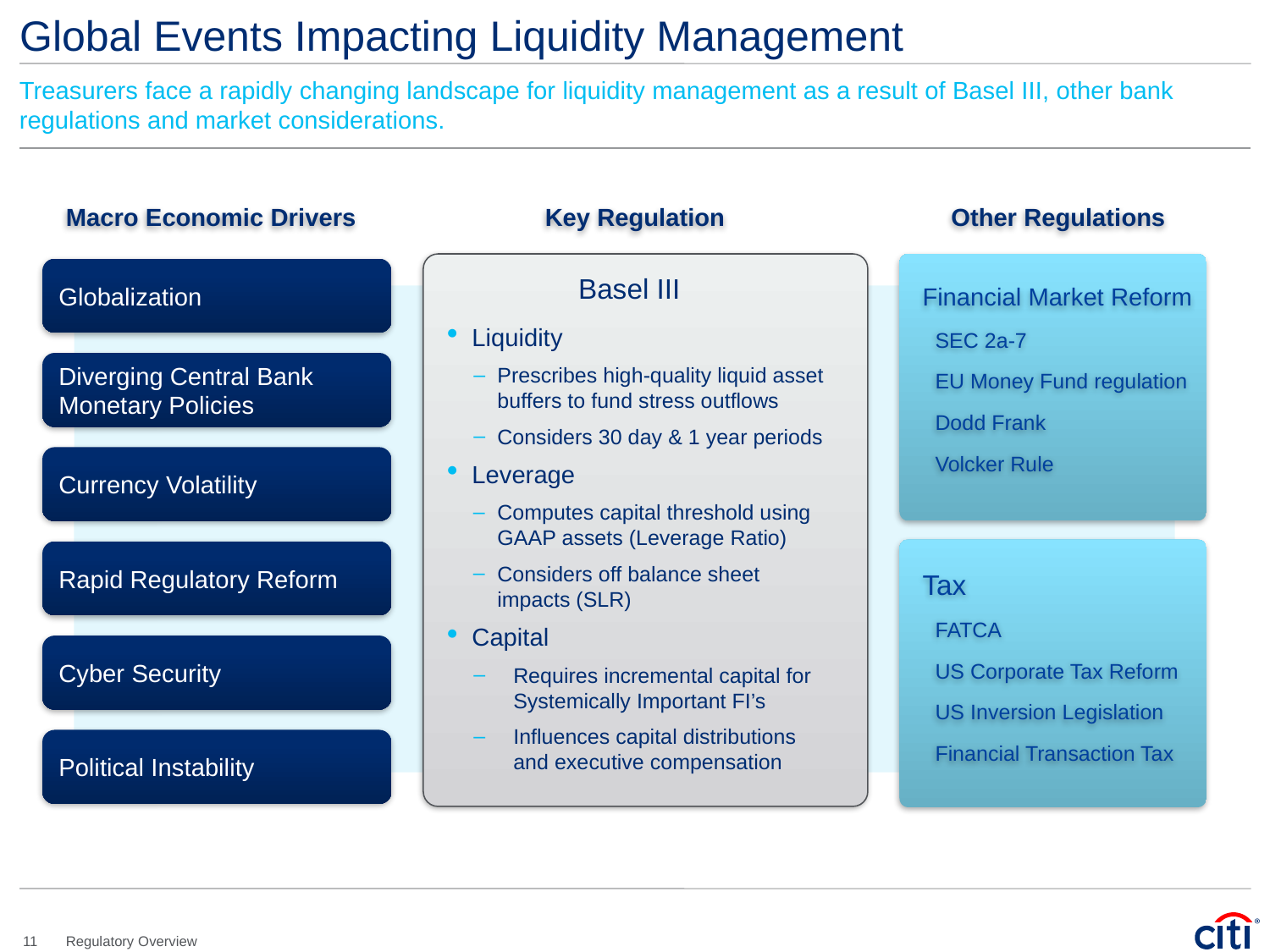

# Global Events Impacting Liquidity Management
Treasurers face a rapidly changing landscape for liquidity management as a result of Basel III, other bank regulations and market considerations.
Macro Economic Drivers
Key Regulation
Other Regulations

Globalization
Basel III
Financial Market Reform
SEC 2a-7
EU Money Fund regulation
Dodd Frank
Volcker Rule

Liquidity
Prescribes high-quality liquid asset buffers to fund stress outflows
Considers 30 day & 1 year periods
Leverage
Computes capital threshold using GAAP assets (Leverage Ratio)
Considers off balance sheet impacts (SLR)
Capital
Requires incremental capital for Systemically Important FI’s
Influences capital distributions and executive compensation
Diverging Central Bank
Monetary Policies
Currency Volatility

Rapid Regulatory Reform
Tax
FATCA
US Corporate Tax Reform
US Inversion Legislation
Financial Transaction Tax
Cyber Security
Political Instability
11
Regulatory Overview